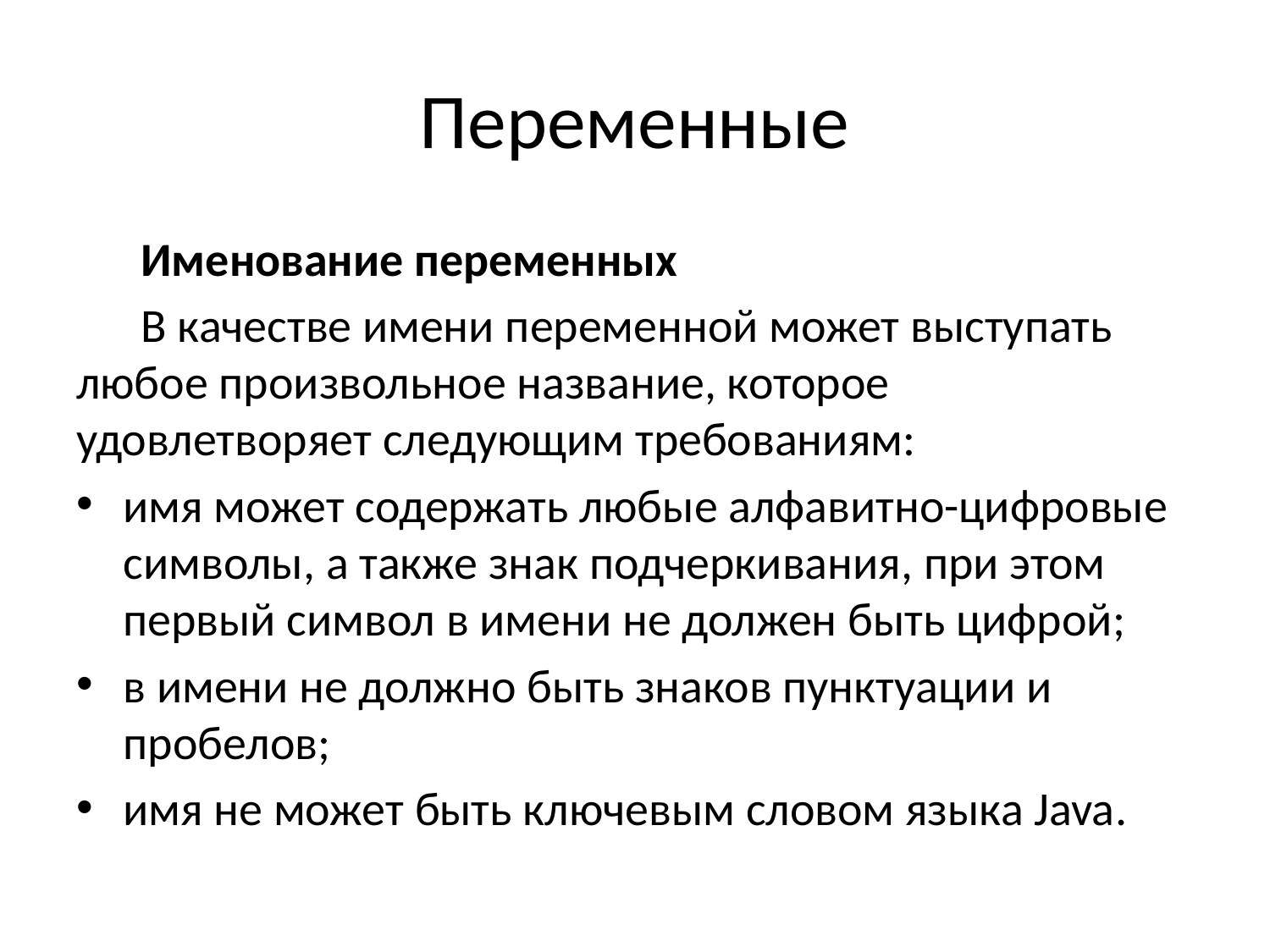

# Переменные
      Именование переменных
      В качестве имени переменной может выступать любое произвольное название, которое удовлетворяет следующим требованиям:
имя может содержать любые алфавитно-цифровые символы, а также знак подчеркивания, при этом первый символ в имени не должен быть цифрой;
в имени не должно быть знаков пунктуации и пробелов;
имя не может быть ключевым словом языка Java.